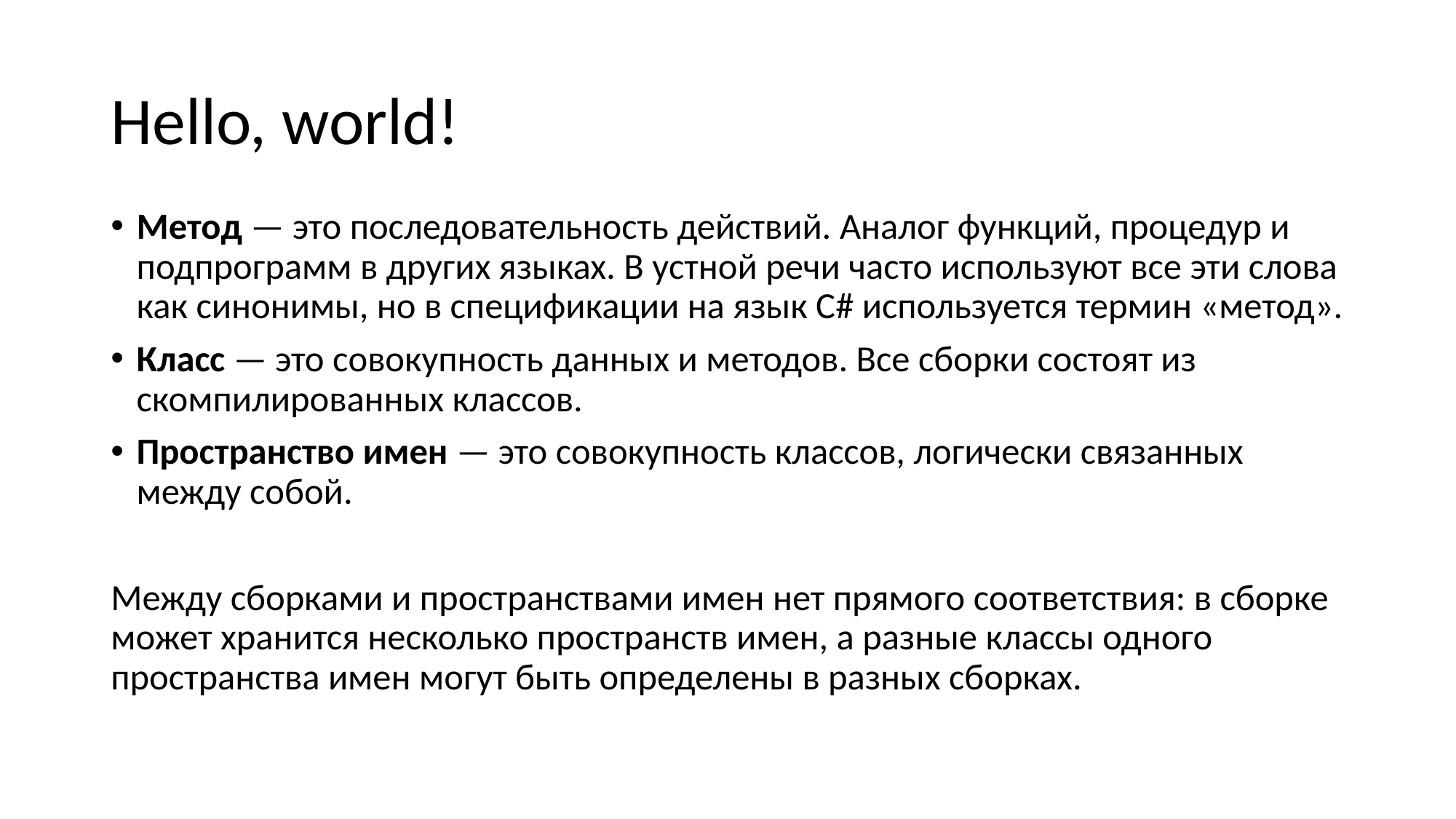

# Hello, world!
Метод — это последовательность действий. Аналог функций, процедур и подпрограмм в других языках. В устной речи часто используют все эти слова как синонимы, но в спецификации на язык C# используется термин «метод».
Класс — это совокупность данных и методов. Все сборки состоят из скомпилированных классов.
Пространство имен — это совокупность классов, логически связанных между собой.

Между сборками и пространствами имен нет прямого соответствия: в сборке может хранится несколько пространств имен, а разные классы одного пространства имен могут быть определены в разных сборках.